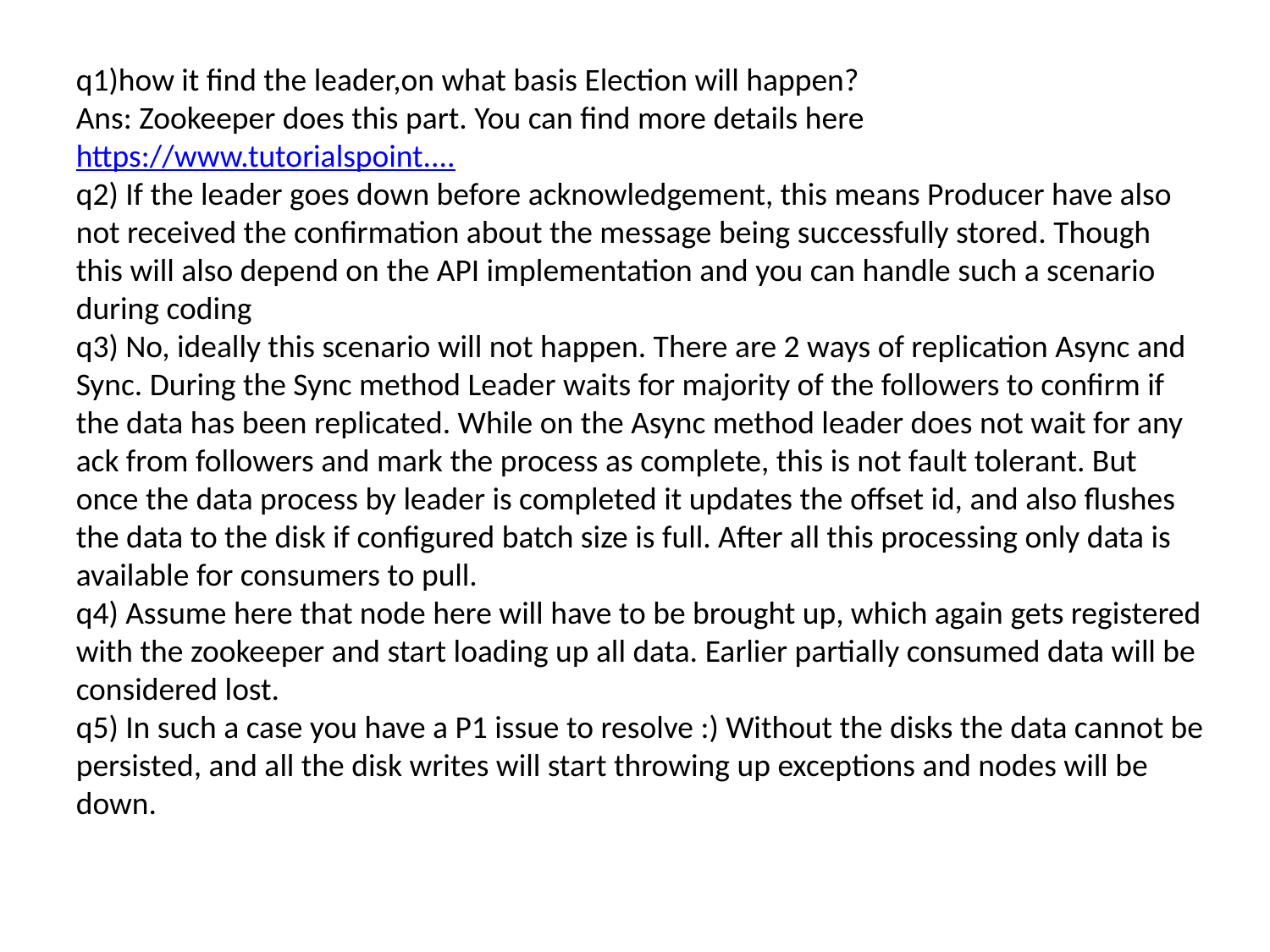

q1)how it find the leader,on what basis Election will happen?
Ans: Zookeeper does this part. You can find more details here
https://www.tutorialspoint....
q2) If the leader goes down before acknowledgement, this means Producer have also not received the confirmation about the message being successfully stored. Though this will also depend on the API implementation and you can handle such a scenario during coding
q3) No, ideally this scenario will not happen. There are 2 ways of replication Async and Sync. During the Sync method Leader waits for majority of the followers to confirm if the data has been replicated. While on the Async method leader does not wait for any ack from followers and mark the process as complete, this is not fault tolerant. But once the data process by leader is completed it updates the offset id, and also flushes the data to the disk if configured batch size is full. After all this processing only data is available for consumers to pull.
q4) Assume here that node here will have to be brought up, which again gets registered with the zookeeper and start loading up all data. Earlier partially consumed data will be considered lost.
q5) In such a case you have a P1 issue to resolve :) Without the disks the data cannot be persisted, and all the disk writes will start throwing up exceptions and nodes will be down.